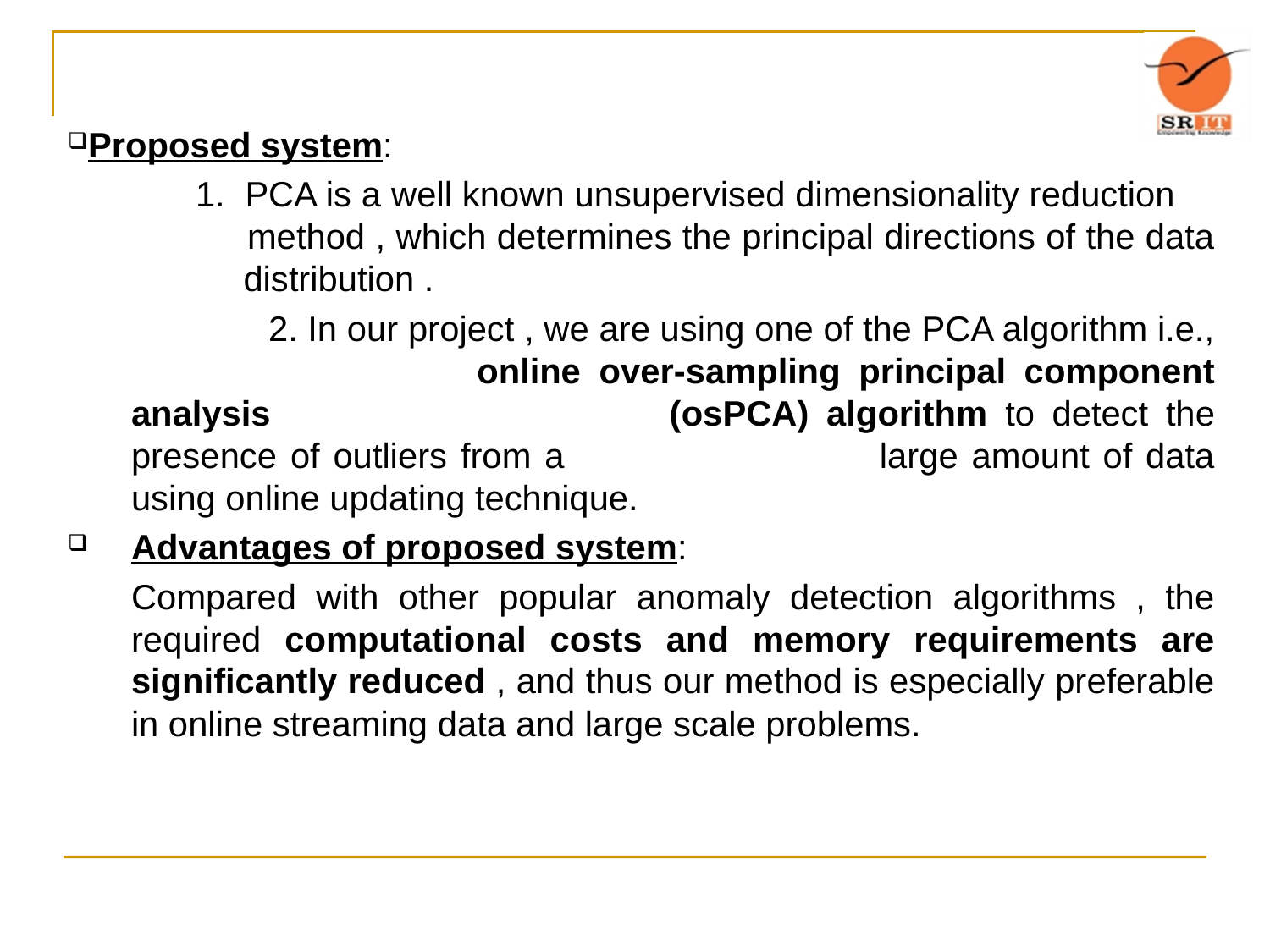

Proposed system:
   	1.  PCA is a well known unsupervised dimensionality reduction 		     method , which determines the principal directions of the data 	     distribution .
  		 2. In our project , we are using one of the PCA algorithm i.e., 		     online over-sampling principal component analysis   	      	     (osPCA) algorithm to detect the presence of outliers from a  	   	      large amount of data using online updating technique.
Advantages of proposed system:
	Compared with other popular anomaly detection algorithms , the required computational costs and memory requirements are significantly reduced , and thus our method is especially preferable in online streaming data and large scale problems.